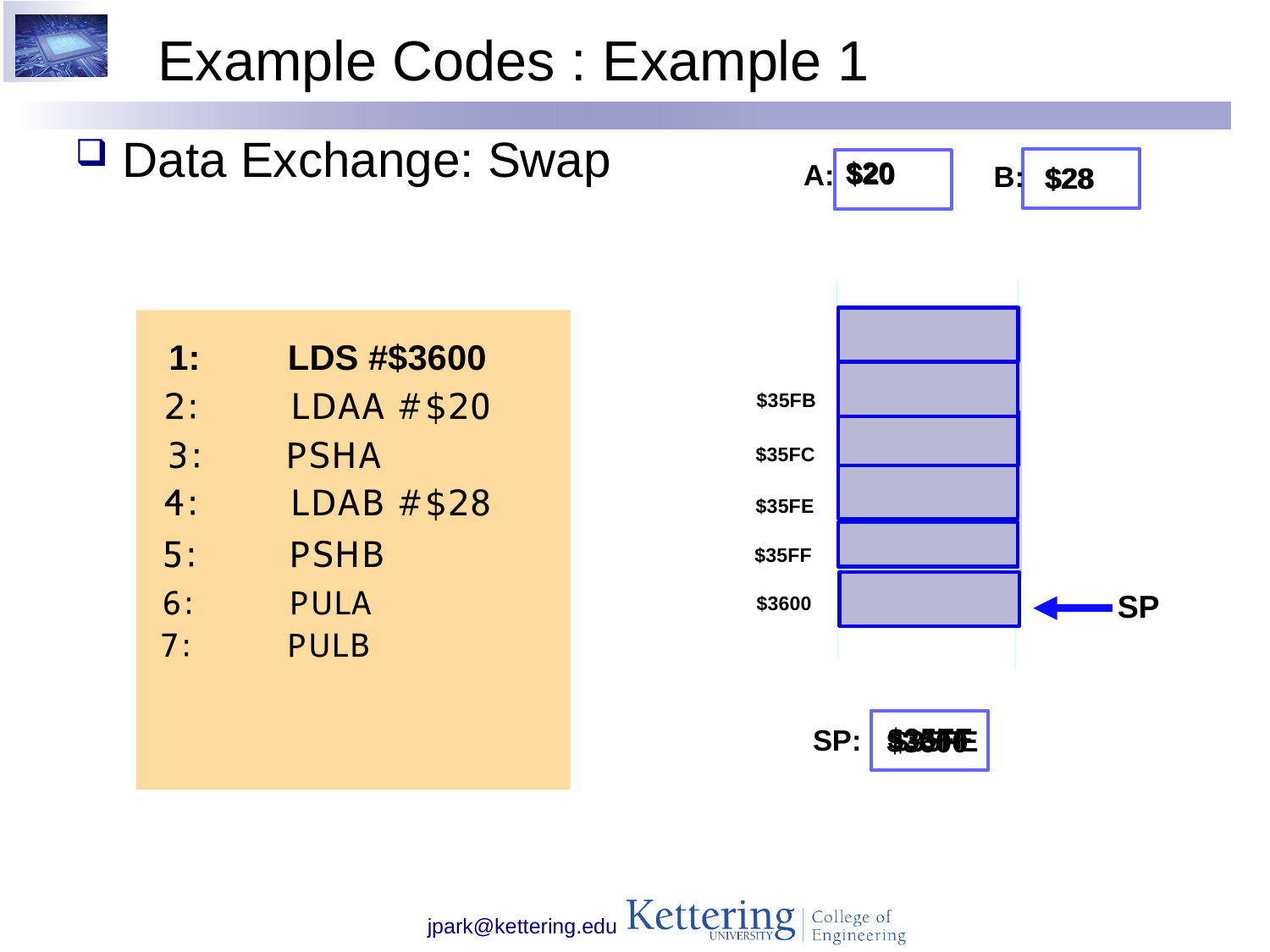

# Example Codes : Example 1
Data Exchange: Swap
$20

$20

A:
B:
$28
$28

1:         LDS #$3600

2:	LDAA #$20
$35FB

3:        PSHA
$35FC

4:	LDAB #$28
$35FE

5:	PSHB
$35FF

6:	PULA
SP
$3600
7:	PULB

$35FF
SP:
$35FE
$3600